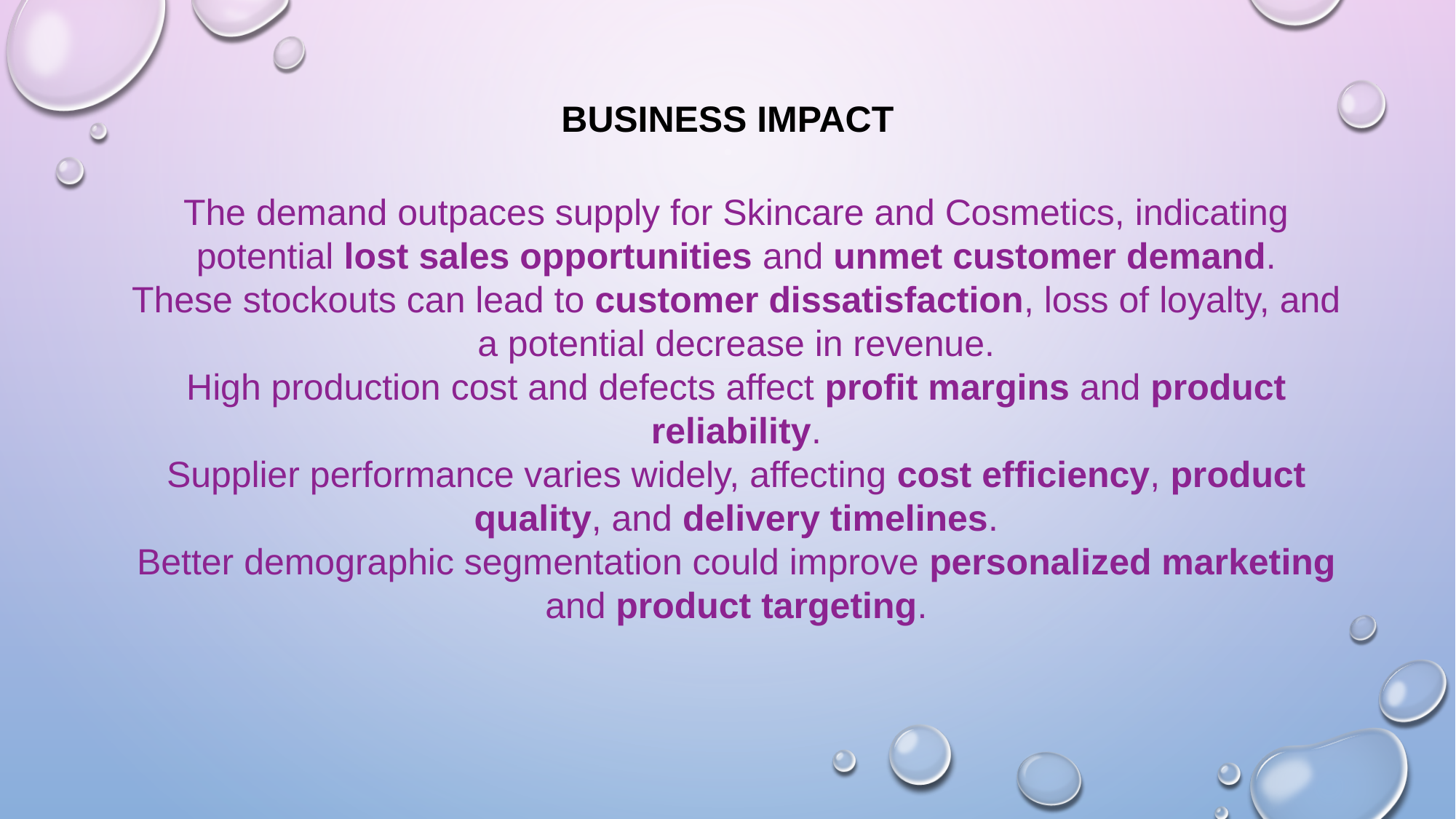

BUSINESS IMPACT
The demand outpaces supply for Skincare and Cosmetics, indicating potential lost sales opportunities and unmet customer demand.
These stockouts can lead to customer dissatisfaction, loss of loyalty, and a potential decrease in revenue.
High production cost and defects affect profit margins and product reliability.
Supplier performance varies widely, affecting cost efficiency, product quality, and delivery timelines.
Better demographic segmentation could improve personalized marketing and product targeting.